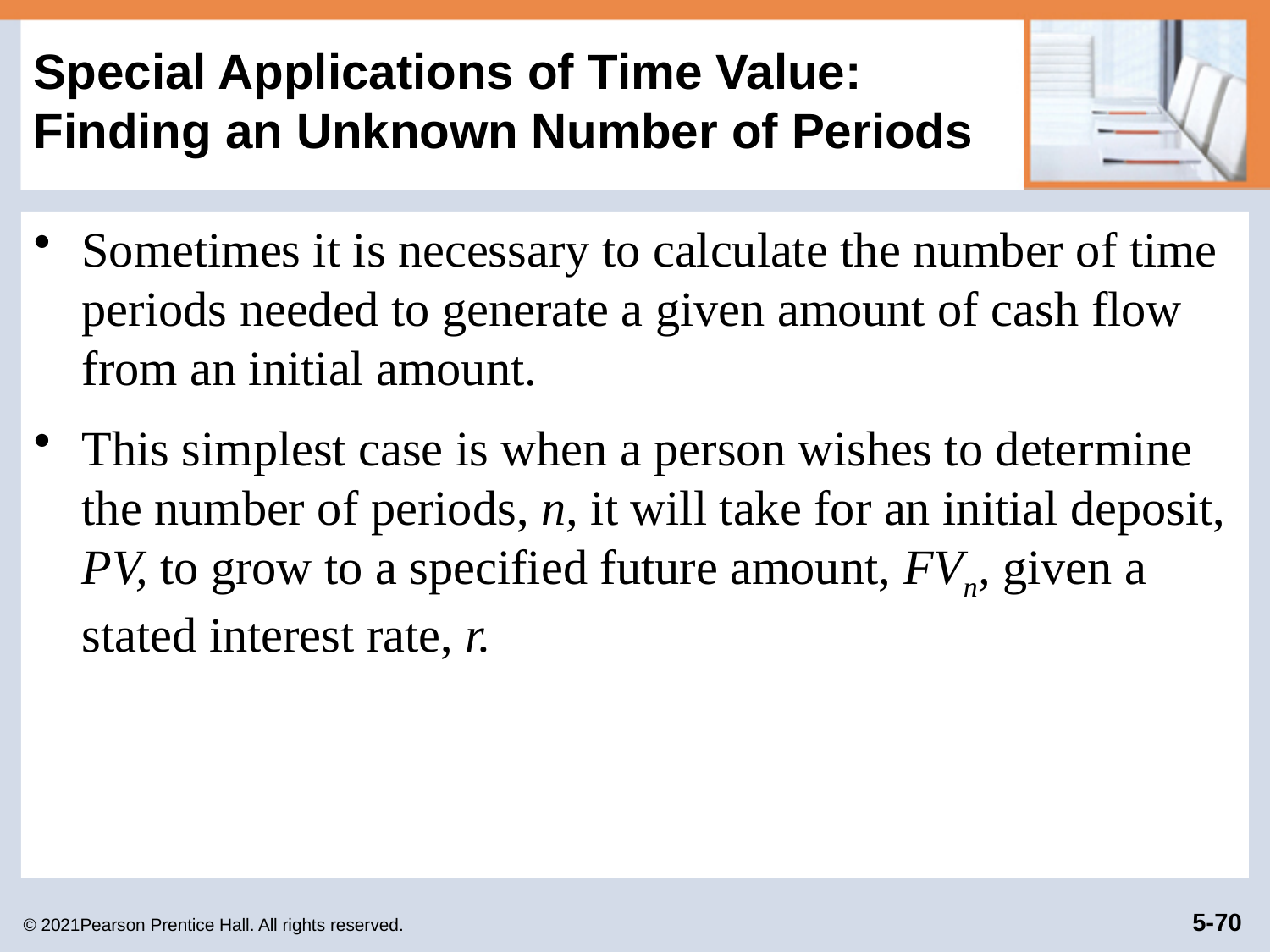

© 2021Pearson Prentice Hall. All rights reserved.
# Special Applications of Time Value: Finding an Unknown Number of Periods
Sometimes it is necessary to calculate the number of time periods needed to generate a given amount of cash flow from an initial amount.
This simplest case is when a person wishes to determine the number of periods, n, it will take for an initial deposit, PV, to grow to a specified future amount, FVn, given a stated interest rate, r.
5-70